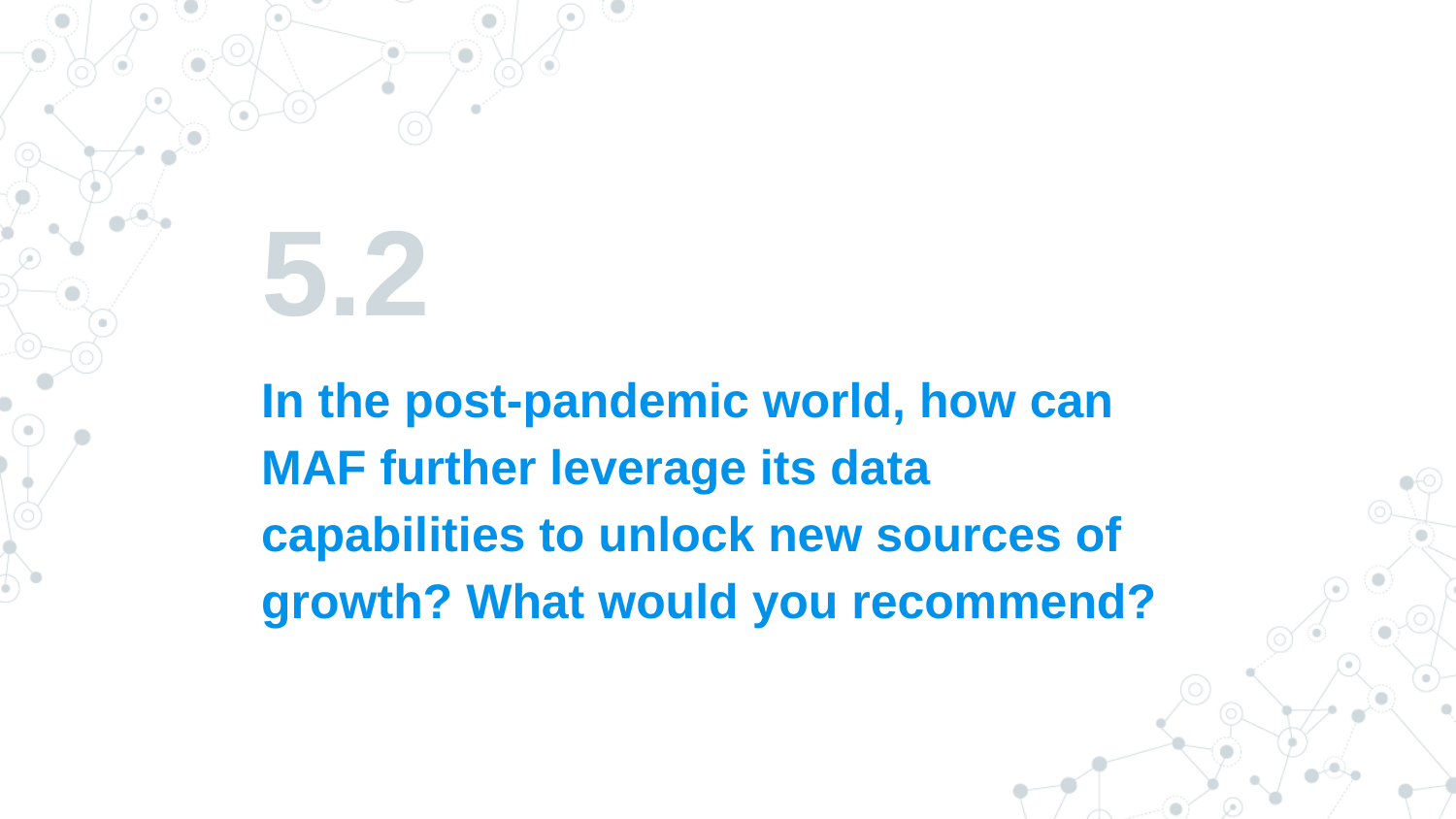

# 5.2
In the post-pandemic world, how can MAF further leverage its data capabilities to unlock new sources of growth? What would you recommend?